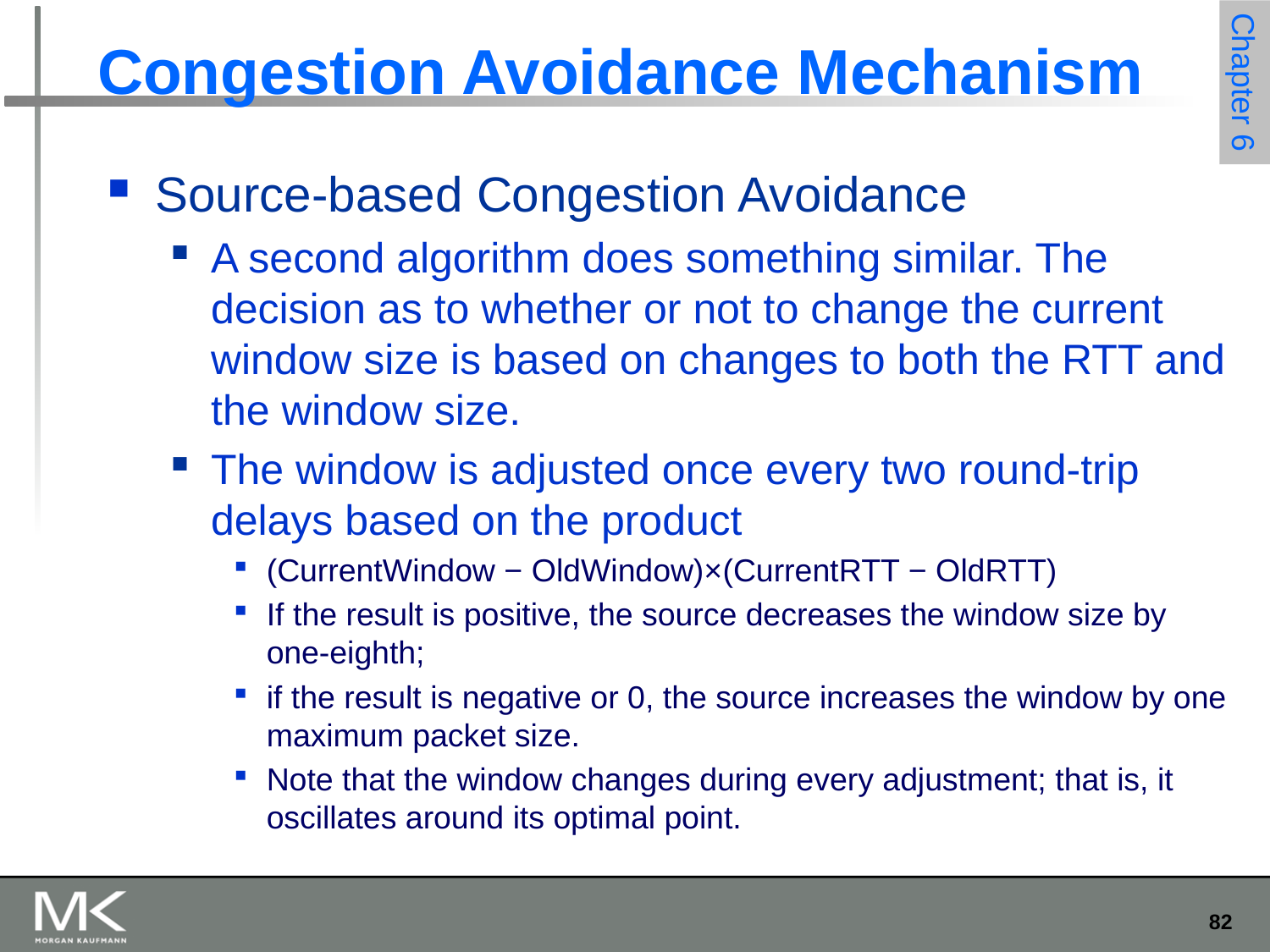

# Congestion Avoidance Mechanism
Source-based Congestion Avoidance
A second algorithm does something similar. The decision as to whether or not to change the current window size is based on changes to both the RTT and the window size.
The window is adjusted once every two round-trip delays based on the product
(CurrentWindow − OldWindow)×(CurrentRTT − OldRTT)
If the result is positive, the source decreases the window size by one-eighth;
if the result is negative or 0, the source increases the window by one maximum packet size.
Note that the window changes during every adjustment; that is, it oscillates around its optimal point.